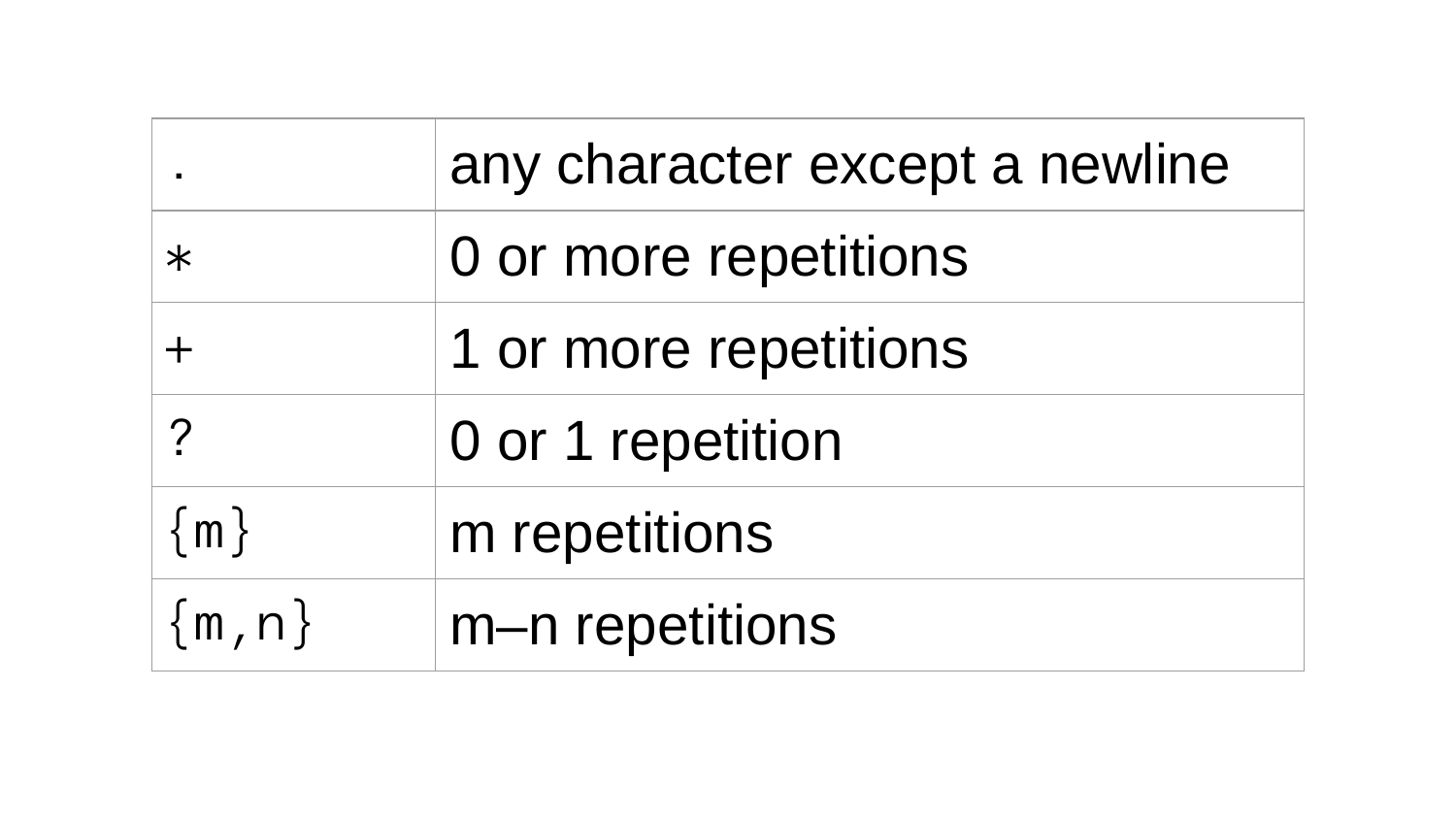

| . | any character except a newline |
| --- | --- |
| \* | 0 or more repetitions |
| + | 1 or more repetitions |
| ? | 0 or 1 repetition |
| {m} | m repetitions |
| {m,n} | m–n repetitions |